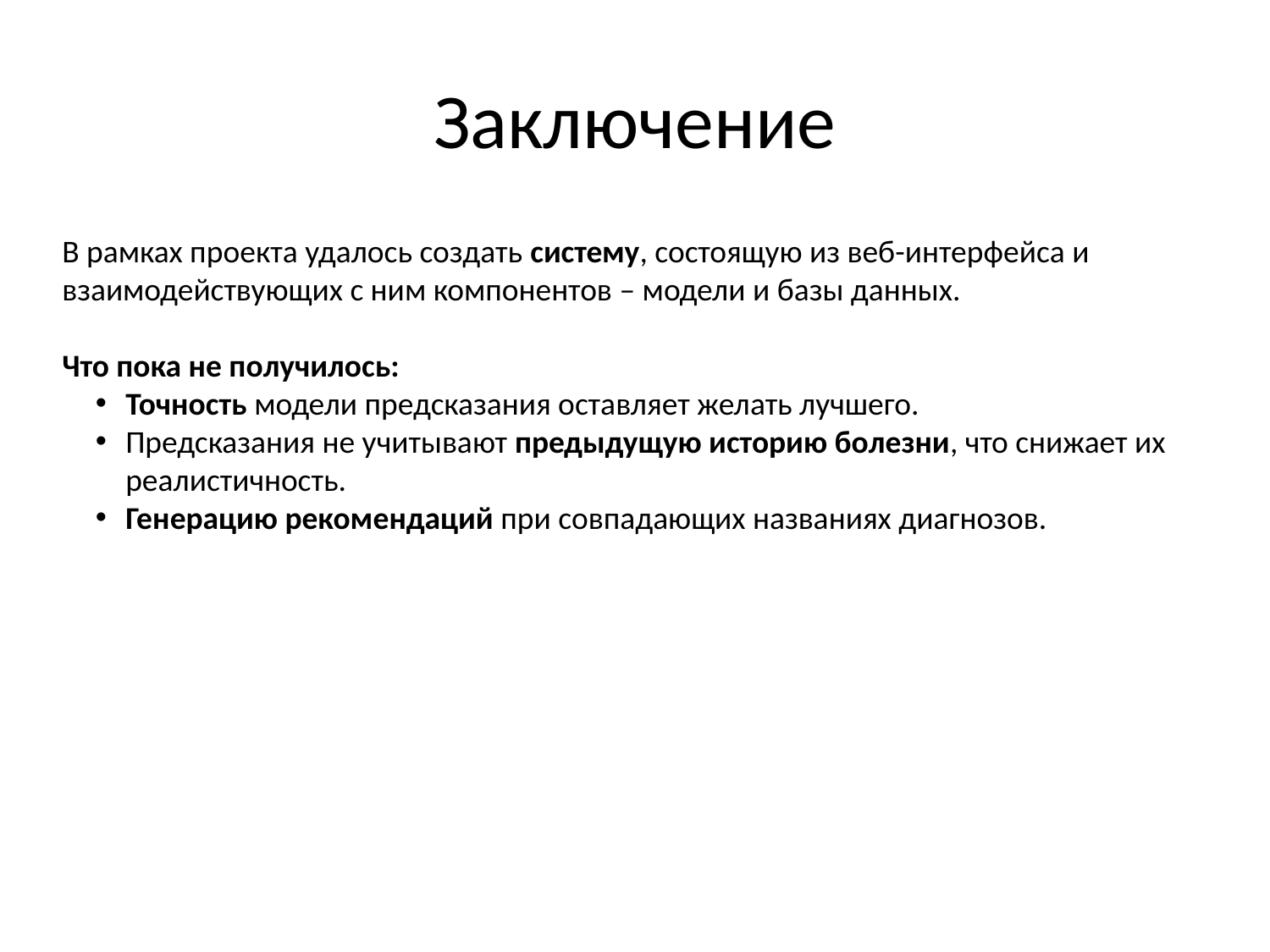

# Заключение
В рамках проекта удалось создать систему, состоящую из веб-интерфейса и взаимодействующих с ним компонентов – модели и базы данных.

Что пока не получилось:
Точность модели предсказания оставляет желать лучшего.
Предсказания не учитывают предыдущую историю болезни, что снижает их реалистичность.
Генерацию рекомендаций при совпадающих названиях диагнозов.